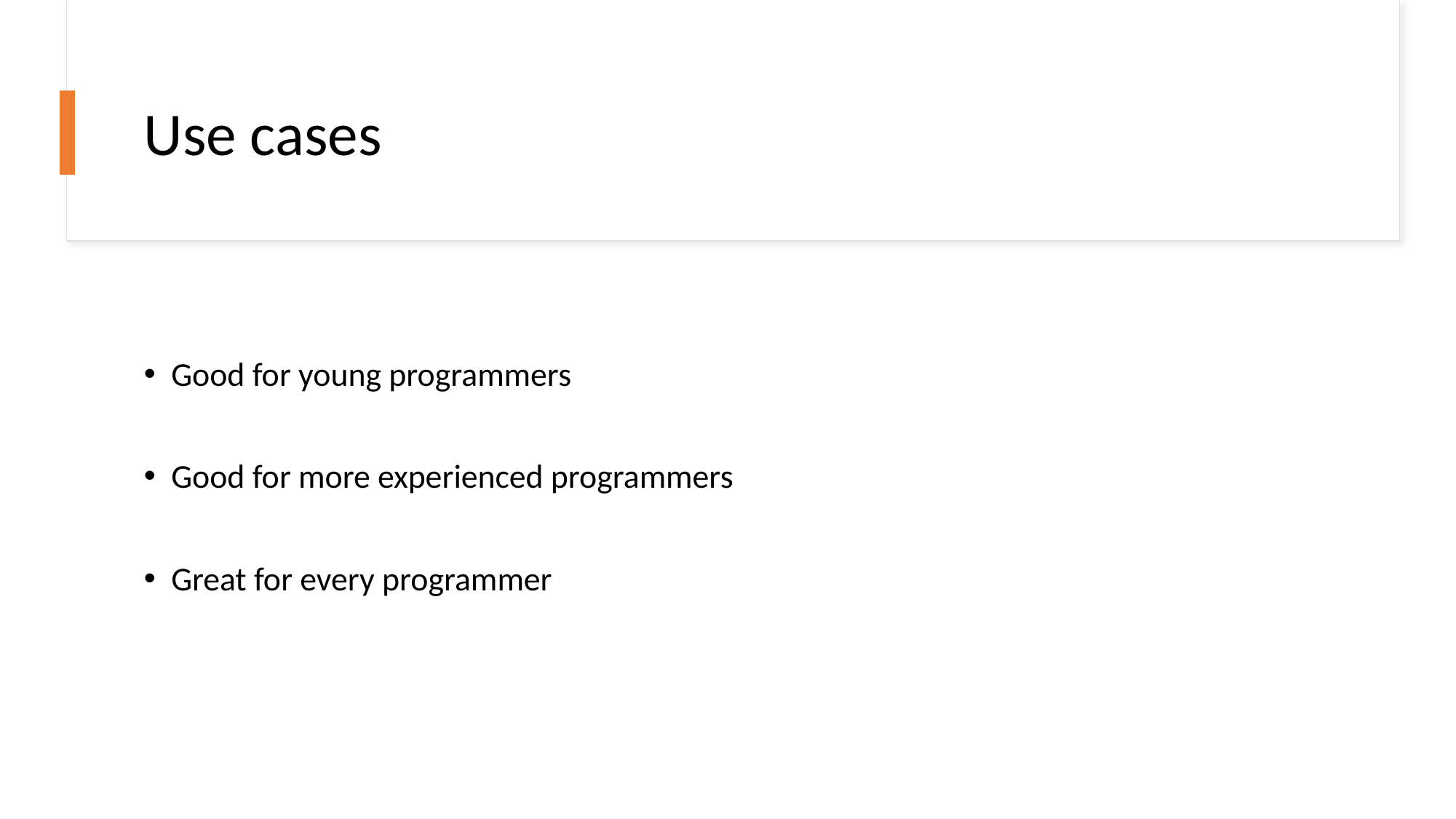

# Use cases

Good for young programmers

Good for more experienced programmers

Great for every programmer